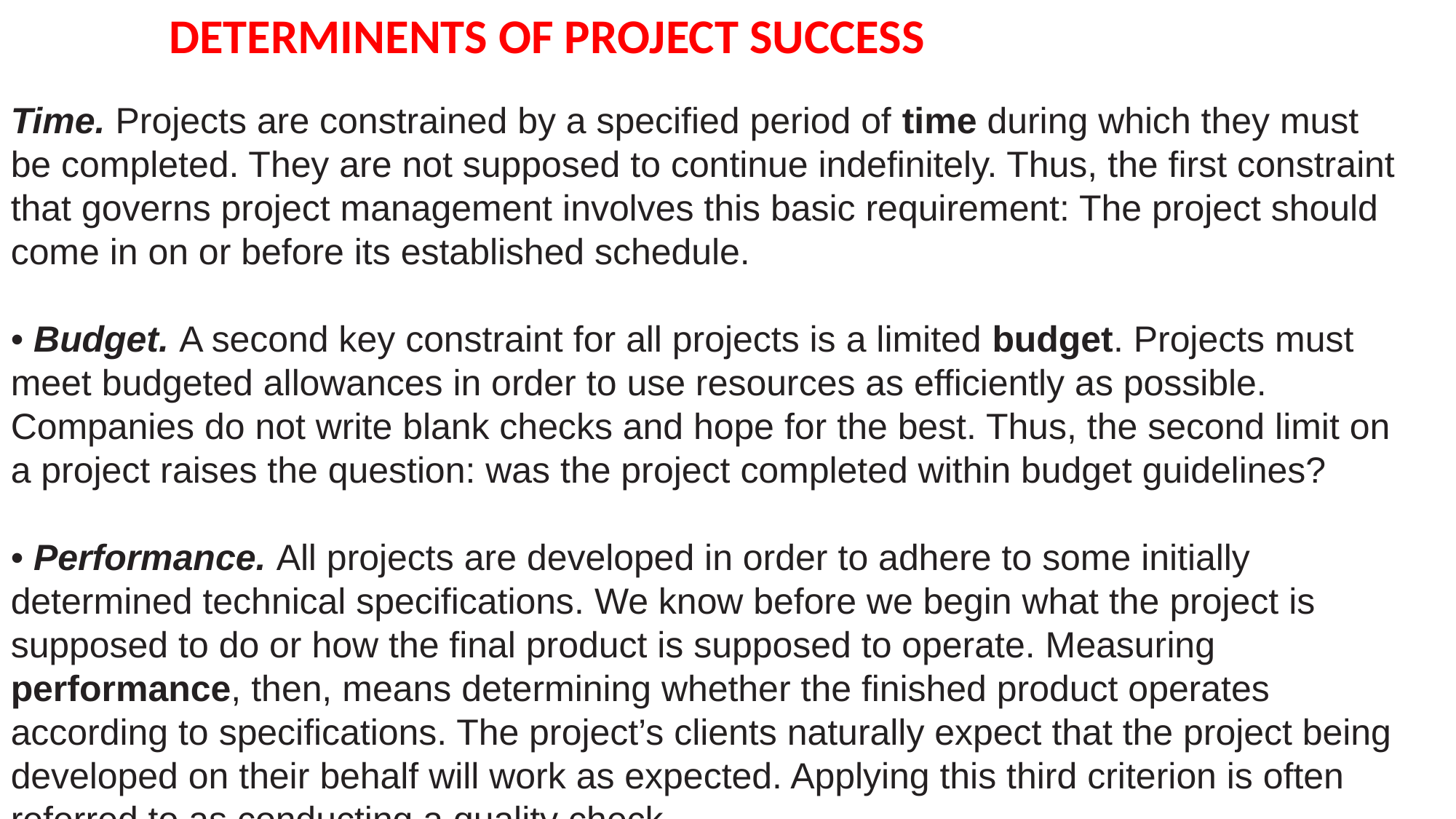

DETERMINENTS OF PROJECT SUCCESS
Time. Projects are constrained by a specified period of time during which they must be completed. They are not supposed to continue indefinitely. Thus, the first constraint that governs project management involves this basic requirement: The project should come in on or before its established schedule.
• Budget. A second key constraint for all projects is a limited budget. Projects must meet budgeted allowances in order to use resources as efficiently as possible. Companies do not write blank checks and hope for the best. Thus, the second limit on a project raises the question: was the project completed within budget guidelines?
• Performance. All projects are developed in order to adhere to some initially determined technical specifications. We know before we begin what the project is supposed to do or how the final product is supposed to operate. Measuring performance, then, means determining whether the finished product operates according to specifications. The project’s clients naturally expect that the project being developed on their behalf will work as expected. Applying this third criterion is often referred to as conducting a quality check.
This so-called triple constraint was once the standard by which project performance was routinely assessed.